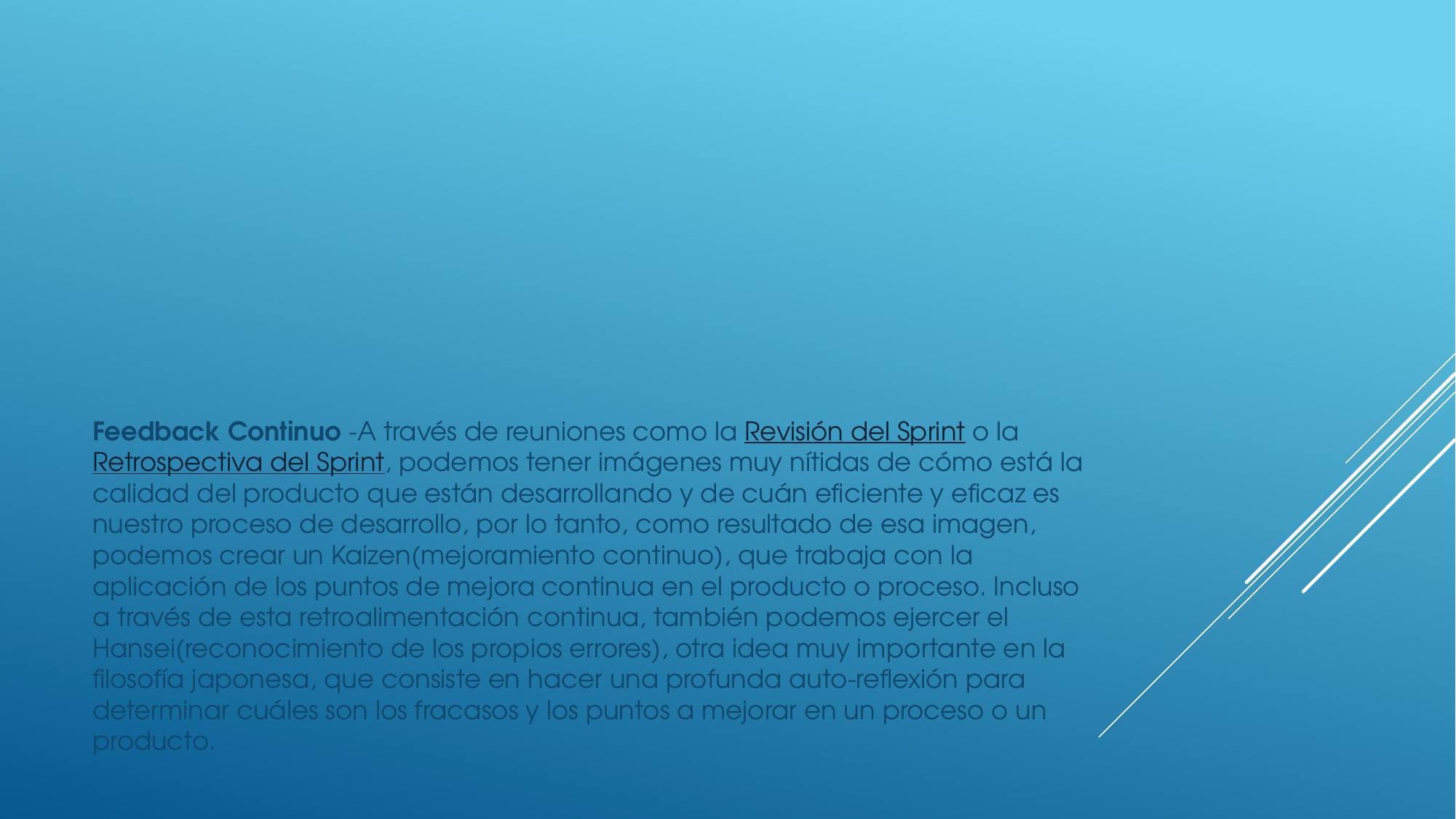

#
Feedback Continuo -A través de reuniones como la Revisión del Sprint o la Retrospectiva del Sprint, podemos tener imágenes muy nítidas de cómo está la calidad del producto que están desarrollando y de cuán eficiente y eficaz es nuestro proceso de desarrollo, por lo tanto, como resultado de esa imagen, podemos crear un Kaizen(mejoramiento continuo), que trabaja con la aplicación de los puntos de mejora continua en el producto o proceso. Incluso a través de esta retroalimentación continua, también podemos ejercer el Hansei(reconocimiento de los propios errores), otra idea muy importante en la filosofía japonesa, que consiste en hacer una profunda auto-reflexión para determinar cuáles son los fracasos y los puntos a mejorar en un proceso o un producto.